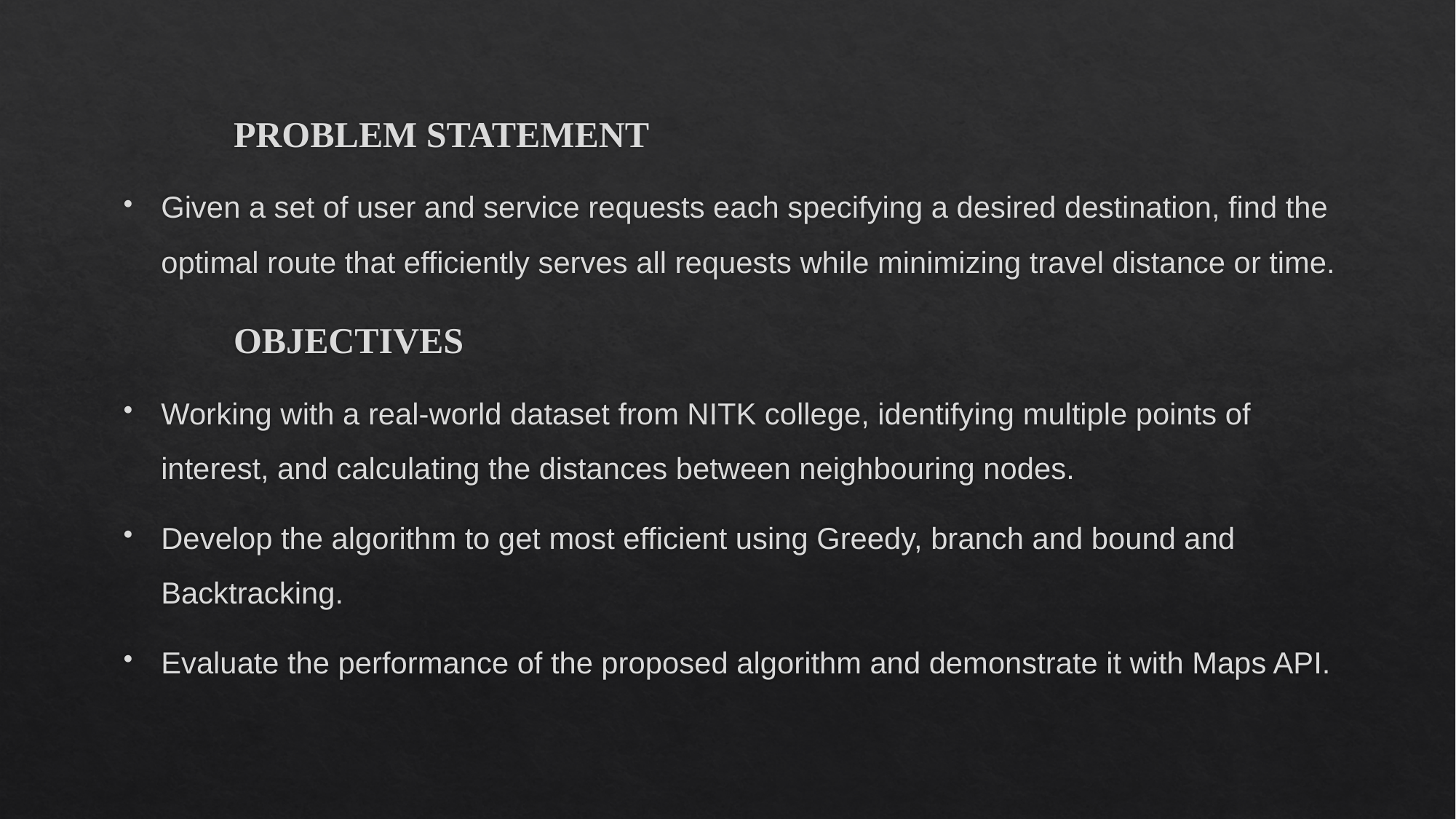

PROBLEM STATEMENT
Given a set of user and service requests each specifying a desired destination, find the optimal route that efficiently serves all requests while minimizing travel distance or time.
	OBJECTIVES
Working with a real-world dataset from NITK college, identifying multiple points of interest, and calculating the distances between neighbouring nodes.
Develop the algorithm to get most efficient using Greedy, branch and bound and Backtracking.
Evaluate the performance of the proposed algorithm and demonstrate it with Maps API.